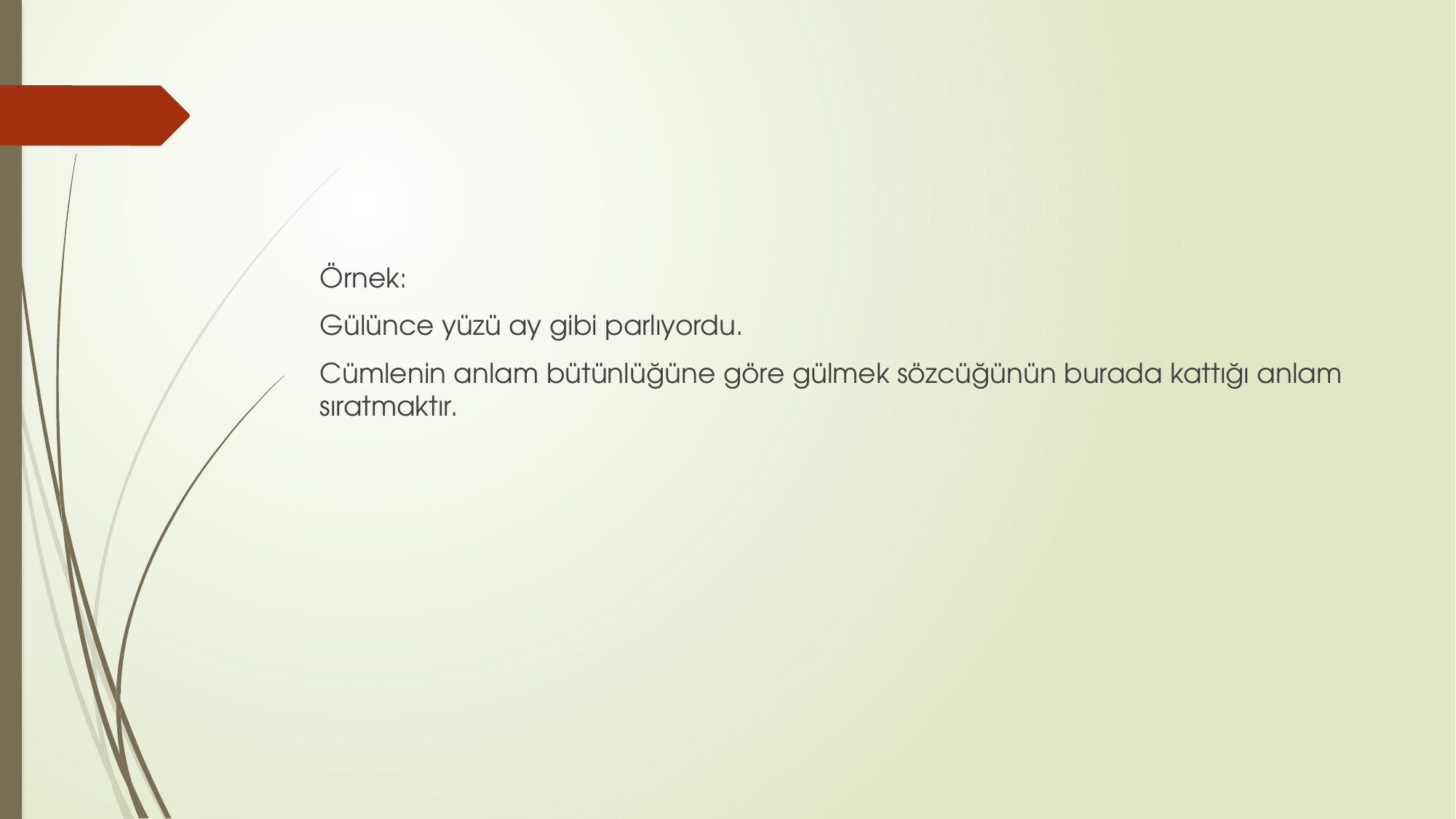

Örnek:
Gülünce yüzü ay gibi parlıyordu.
Cümlenin anlam bütünlüğüne göre gülmek sözcüğünün burada kattığı anlam sıratmaktır.